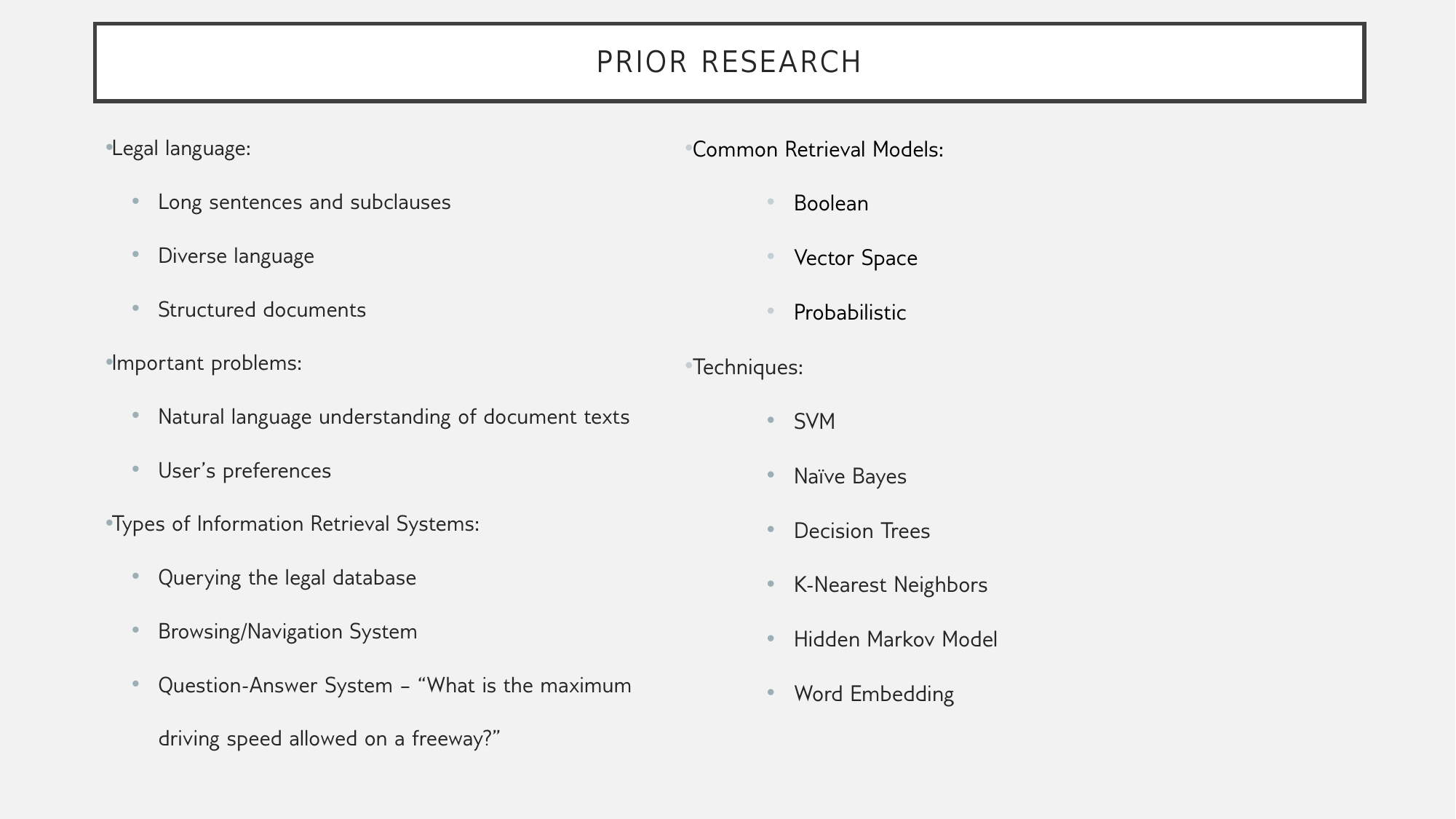

# Prior research
Legal language:
Long sentences and subclauses
Diverse language
Structured documents
Important problems:
Natural language understanding of document texts
User’s preferences
Types of Information Retrieval Systems:
Querying the legal database
Browsing/Navigation System
Question-Answer System – “What is the maximum driving speed allowed on a freeway?”

Common Retrieval Models:
Boolean
Vector Space
Probabilistic
Techniques:
SVM
Naïve Bayes
Decision Trees
K-Nearest Neighbors
Hidden Markov Model
Word Embedding